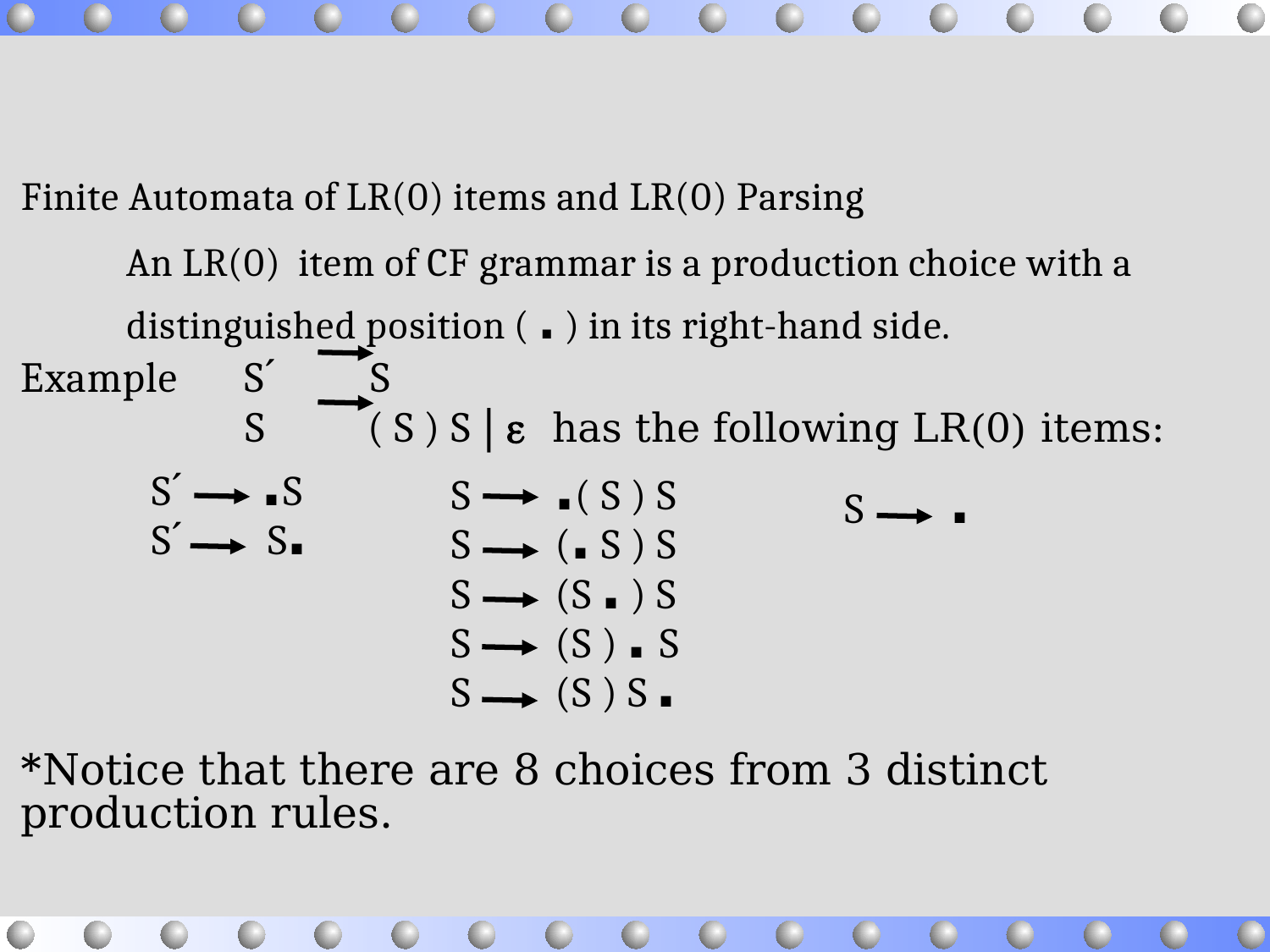

Finite Automata of LR(0) items and LR(0) Parsing
An LR(0)  item of CF grammar is a production choice with a distinguished position ( . ) in its right-hand side.
Example       Sˊ          S
                        S           ( S ) S | ɛ  has the following LR(0) items:

*Notice that there are 8 choices from 3 distinct production rules.
Sˊ          .S
Sˊ         S.

S         .( S ) S
S         (. S ) S
S         (S . ) S
S         (S ) . S
S         (S ) S .
S           .